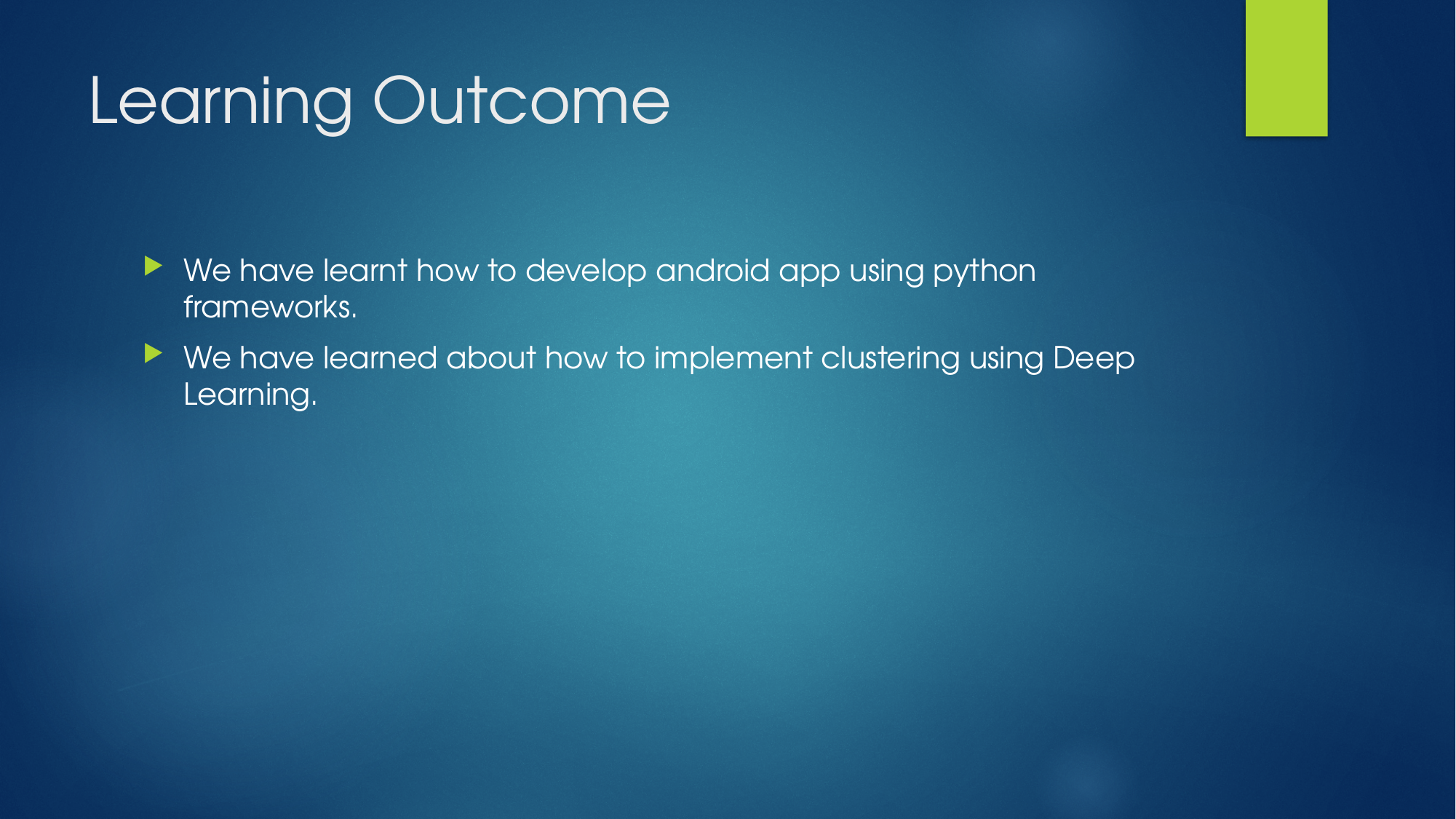

# Learning Outcome
We have learnt how to develop android app using python frameworks.
We have learned about how to implement clustering using Deep Learning.